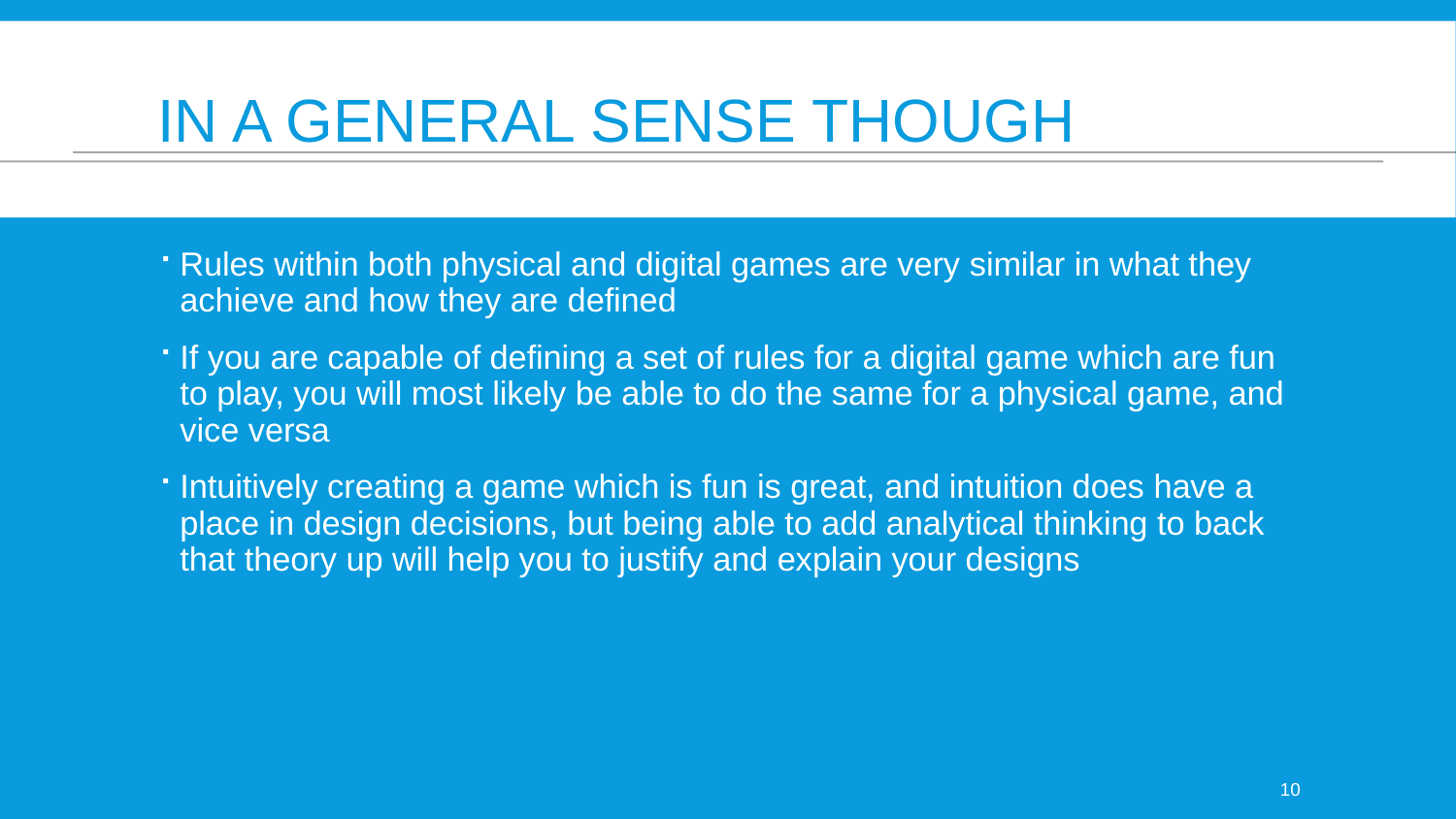

# In a general sense though
Rules within both physical and digital games are very similar in what they achieve and how they are defined
If you are capable of defining a set of rules for a digital game which are fun to play, you will most likely be able to do the same for a physical game, and vice versa
Intuitively creating a game which is fun is great, and intuition does have a place in design decisions, but being able to add analytical thinking to back that theory up will help you to justify and explain your designs
10